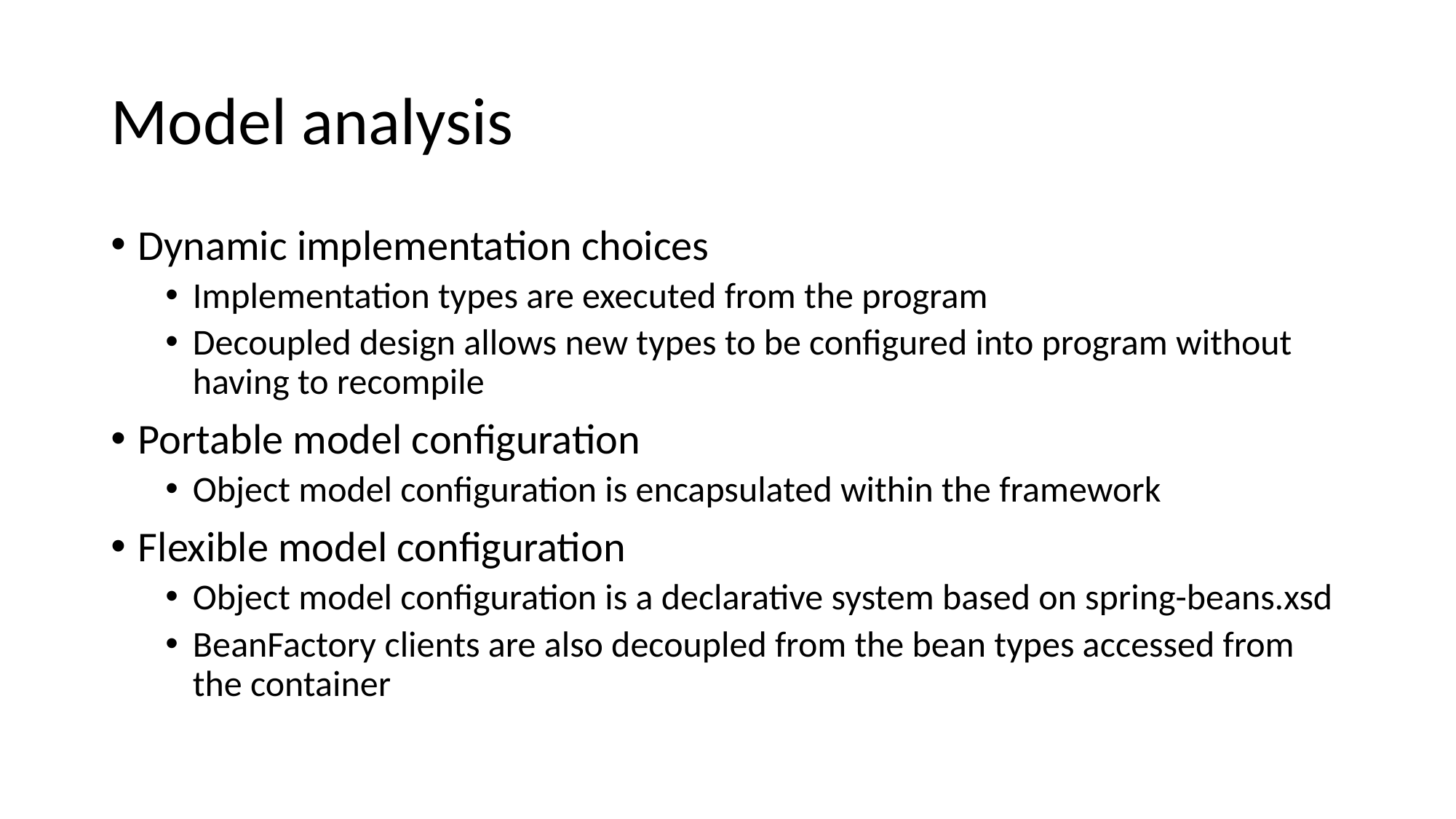

# Model analysis
Dynamic implementation choices
Implementation types are executed from the program
Decoupled design allows new types to be configured into program without having to recompile
Portable model configuration
Object model configuration is encapsulated within the framework
Flexible model configuration
Object model configuration is a declarative system based on spring-beans.xsd
BeanFactory clients are also decoupled from the bean types accessed from the container